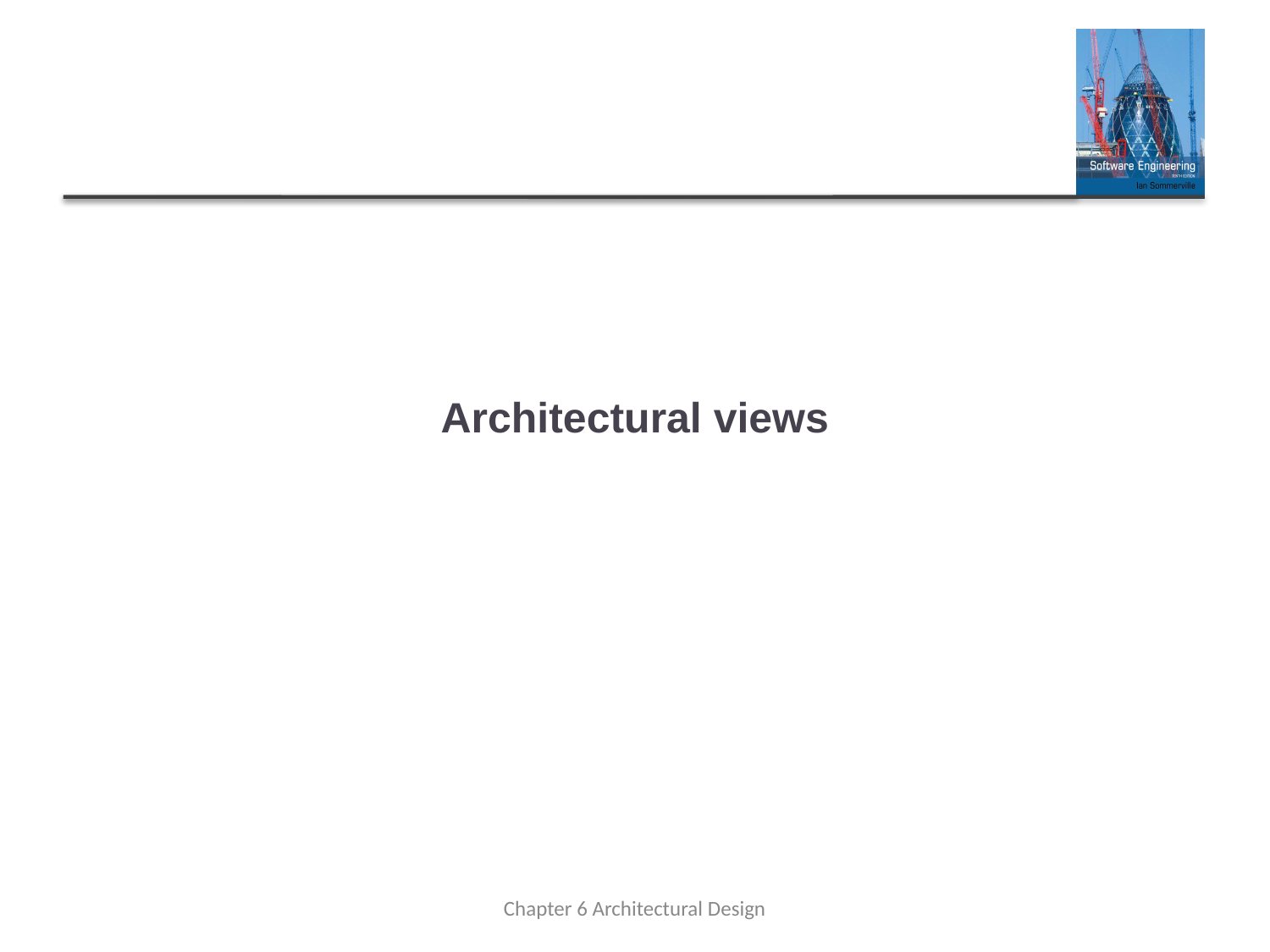

# Architectural views
15
Chapter 6 Architectural Design